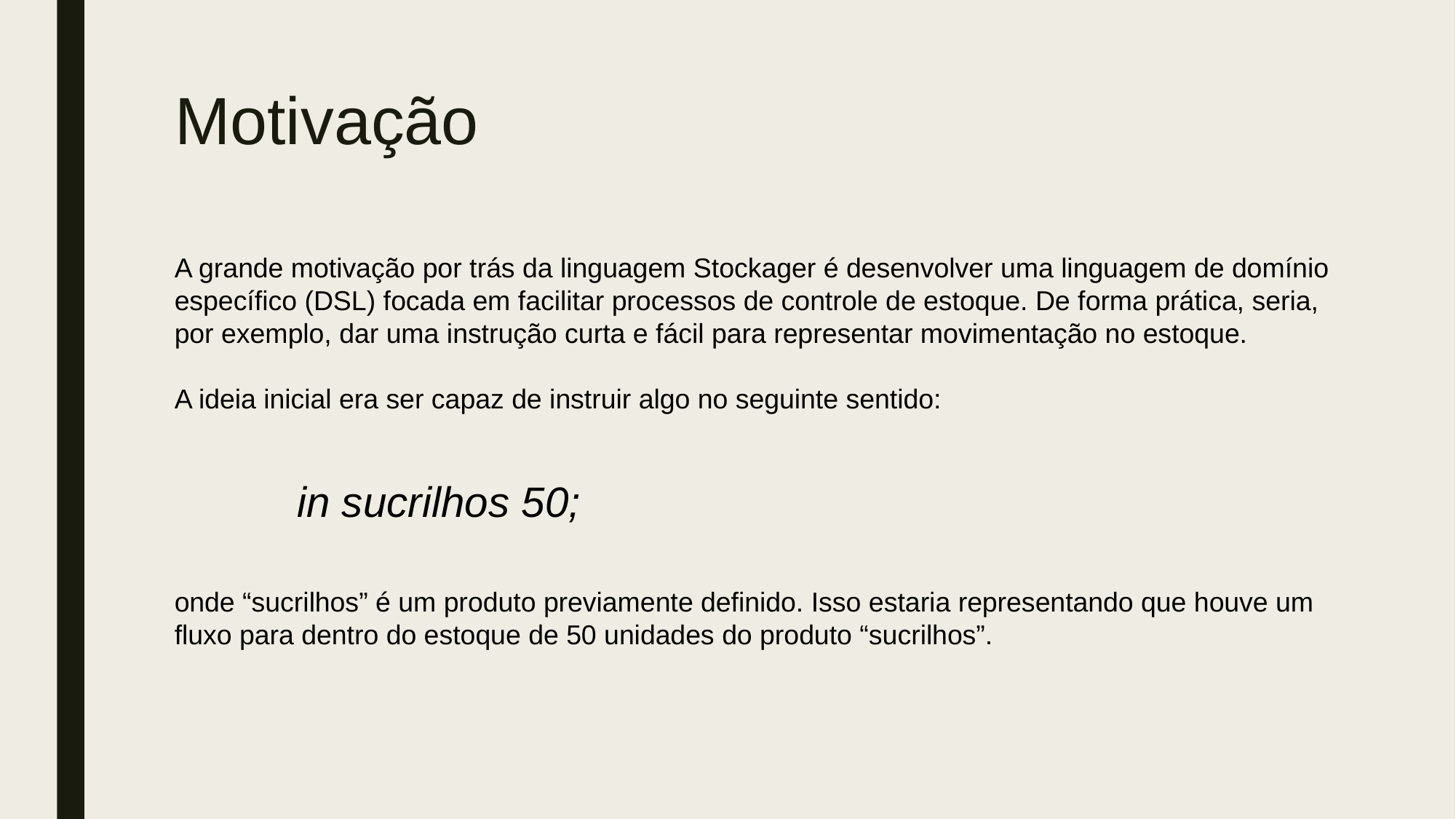

# Motivação
A grande motivação por trás da linguagem Stockager é desenvolver uma linguagem de domínio específico (DSL) focada em facilitar processos de controle de estoque. De forma prática, seria, por exemplo, dar uma instrução curta e fácil para representar movimentação no estoque.

A ideia inicial era ser capaz de instruir algo no seguinte sentido:
in sucrilhos 50;
onde “sucrilhos” é um produto previamente definido. Isso estaria representando que houve um fluxo para dentro do estoque de 50 unidades do produto “sucrilhos”.